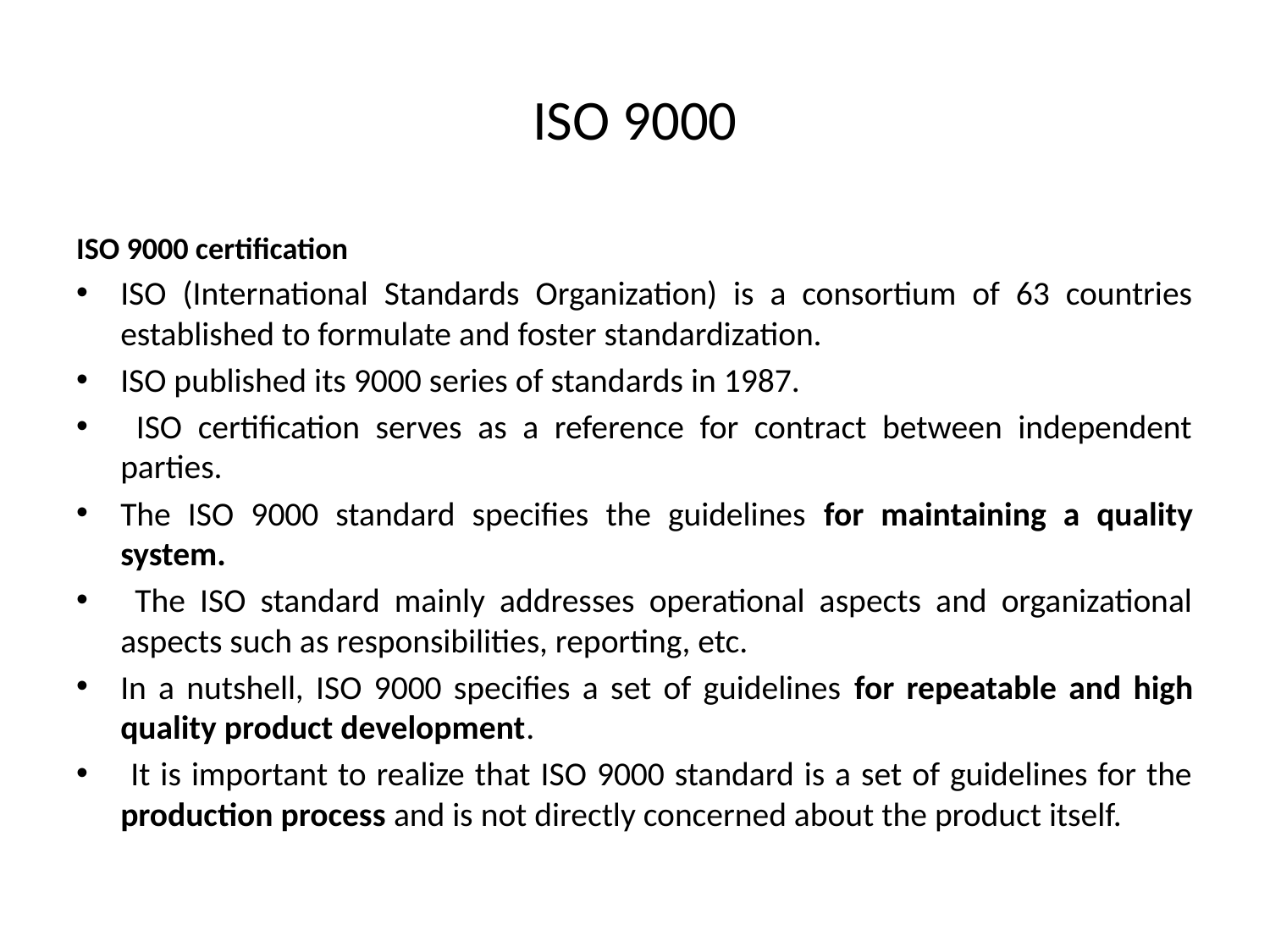

# ISO 9000
ISO 9000 certification
ISO (International Standards Organization) is a consortium of 63 countries established to formulate and foster standardization.
ISO published its 9000 series of standards in 1987.
 ISO certification serves as a reference for contract between independent parties.
The ISO 9000 standard specifies the guidelines for maintaining a quality system.
 The ISO standard mainly addresses operational aspects and organizational aspects such as responsibilities, reporting, etc.
In a nutshell, ISO 9000 specifies a set of guidelines for repeatable and high quality product development.
 It is important to realize that ISO 9000 standard is a set of guidelines for the production process and is not directly concerned about the product itself.